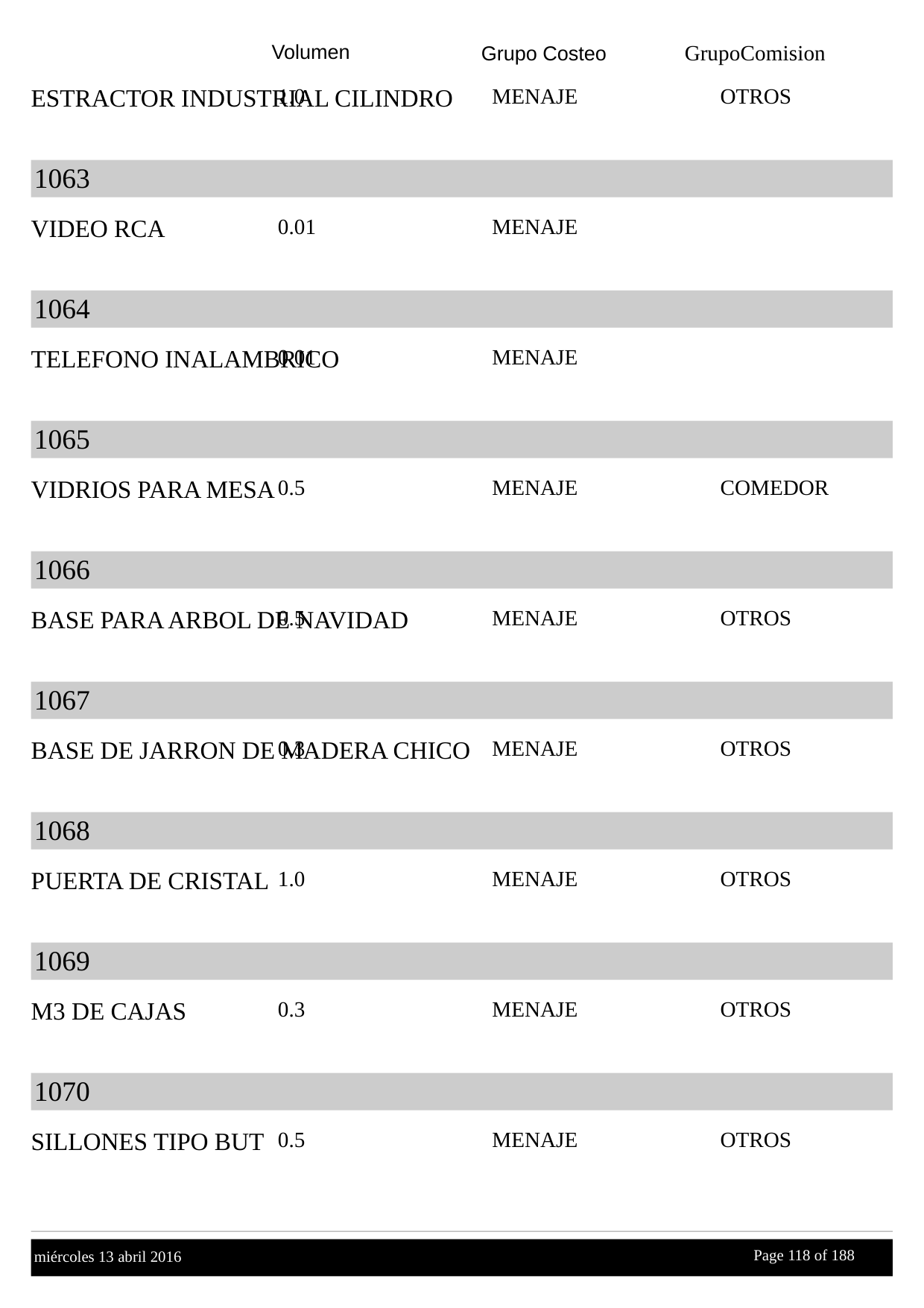

Volumen
GrupoComision
Grupo Costeo
ESTRACTOR INDUSTRIAL CILINDRO
1.0
MENAJE
OTROS

1063
VIDEO RCA
0.01
MENAJE

1064
TELEFONO INALAMBRICO
0.01
MENAJE

1065
VIDRIOS PARA MESA
0.5
MENAJE
COMEDOR

1066
BASE PARA ARBOL DE NAVIDAD
0.5
MENAJE
OTROS

1067
BASE DE JARRON DE MADERA CHICO
0.3
MENAJE
OTROS

1068
PUERTA DE CRISTAL
1.0
MENAJE
OTROS

1069
M3 DE CAJAS
0.3
MENAJE
OTROS

1070
SILLONES TIPO BUT
0.5
MENAJE
OTROS

Page 118 of
 188
miércoles 13 abril 2016